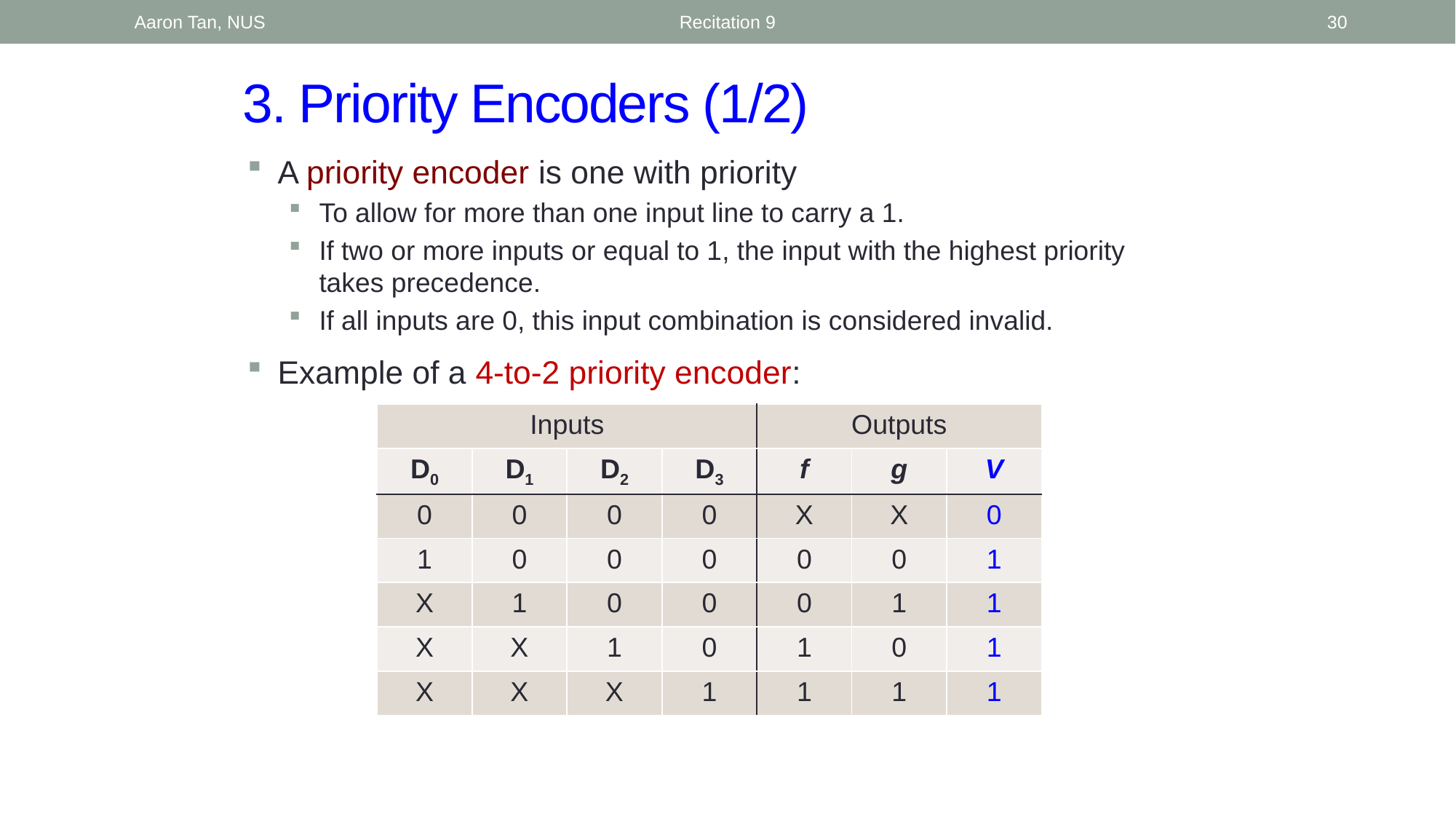

Aaron Tan, NUS
Recitation 9
30
# 3. Priority Encoders (1/2)
A priority encoder is one with priority
To allow for more than one input line to carry a 1.
If two or more inputs or equal to 1, the input with the highest priority takes precedence.
If all inputs are 0, this input combination is considered invalid.
Example of a 4-to-2 priority encoder:
| Inputs |  |  |  | Outputs |  |  |
| --- | --- | --- | --- | --- | --- | --- |
| D0 | D1 | D2 | D3 | f | g | V |
| 0 | 0 | 0 | 0 | X | X | 0 |
| 1 | 0 | 0 | 0 | 0 | 0 | 1 |
| X | 1 | 0 | 0 | 0 | 1 | 1 |
| X | X | 1 | 0 | 1 | 0 | 1 |
| X | X | X | 1 | 1 | 1 | 1 |